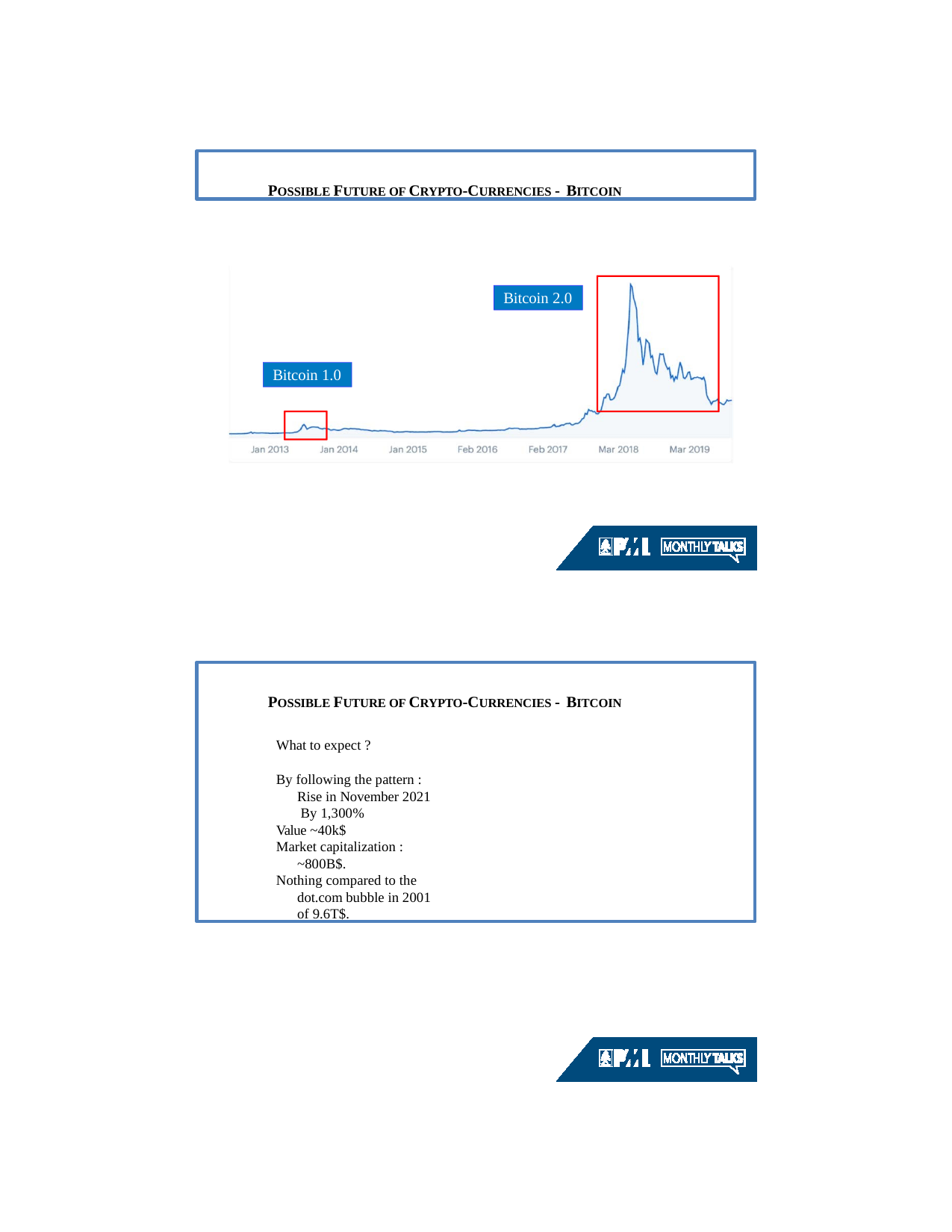

POSSIBLE FUTURE OF CRYPTO-CURRENCIES - BITCOIN

Bitcoin 2.0
Bitcoin 1.0

POSSIBLE FUTURE OF CRYPTO-CURRENCIES - BITCOIN

What to expect ?

By following the pattern :  Rise in November 2021  By 1,300%
Value ~40k$
Market capitalization : ~800B$.
Nothing compared to the dot.com bubble in 2001 of 9.6T$.